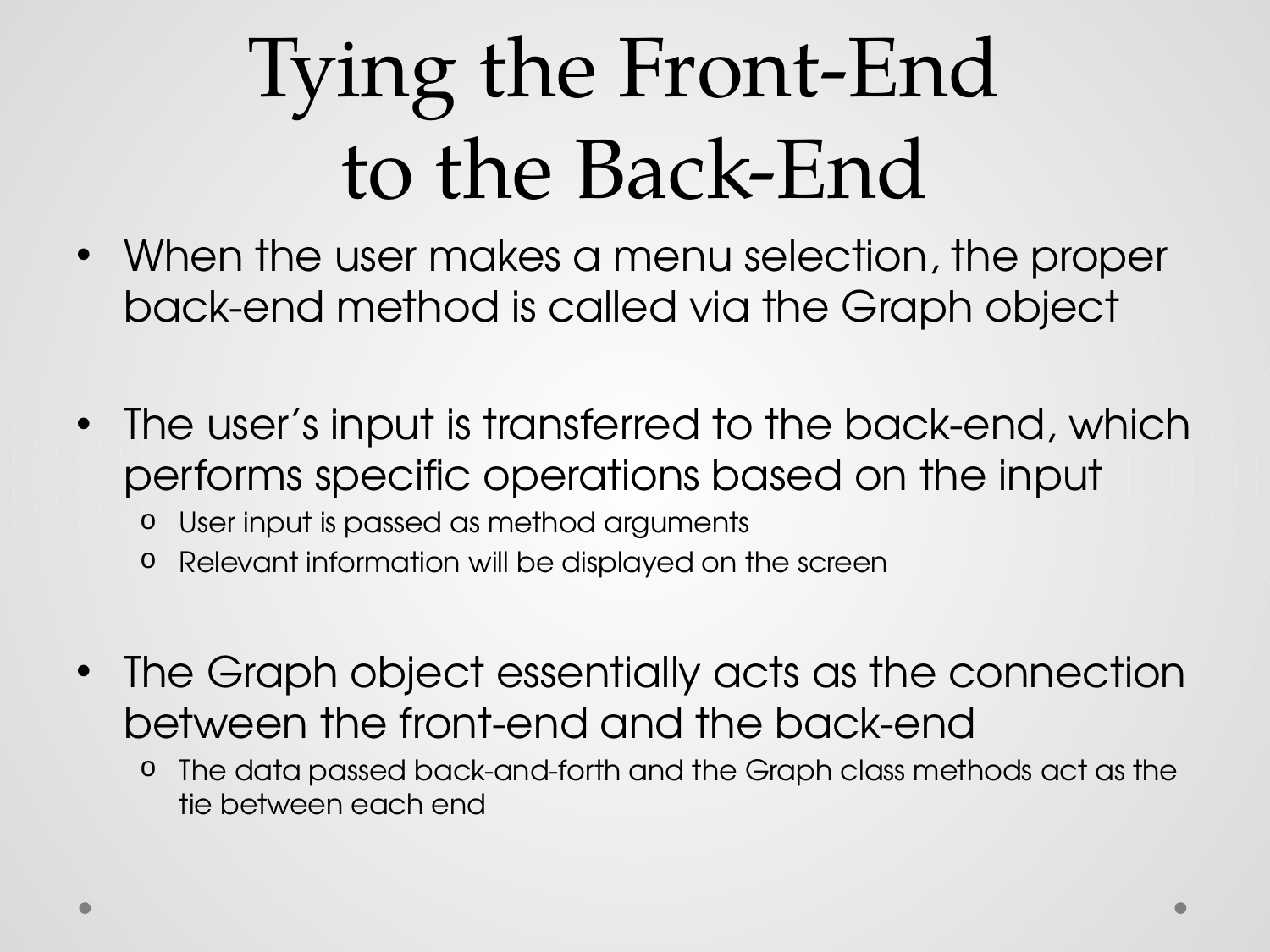

# Tying the Front-End to the Back-End
When the user makes a menu selection, the proper back-end method is called via the Graph object

The user’s input is transferred to the back-end, which performs specific operations based on the input
User input is passed as method arguments
Relevant information will be displayed on the screen

The Graph object essentially acts as the connection between the front-end and the back-end
The data passed back-and-forth and the Graph class methods act as the tie between each end